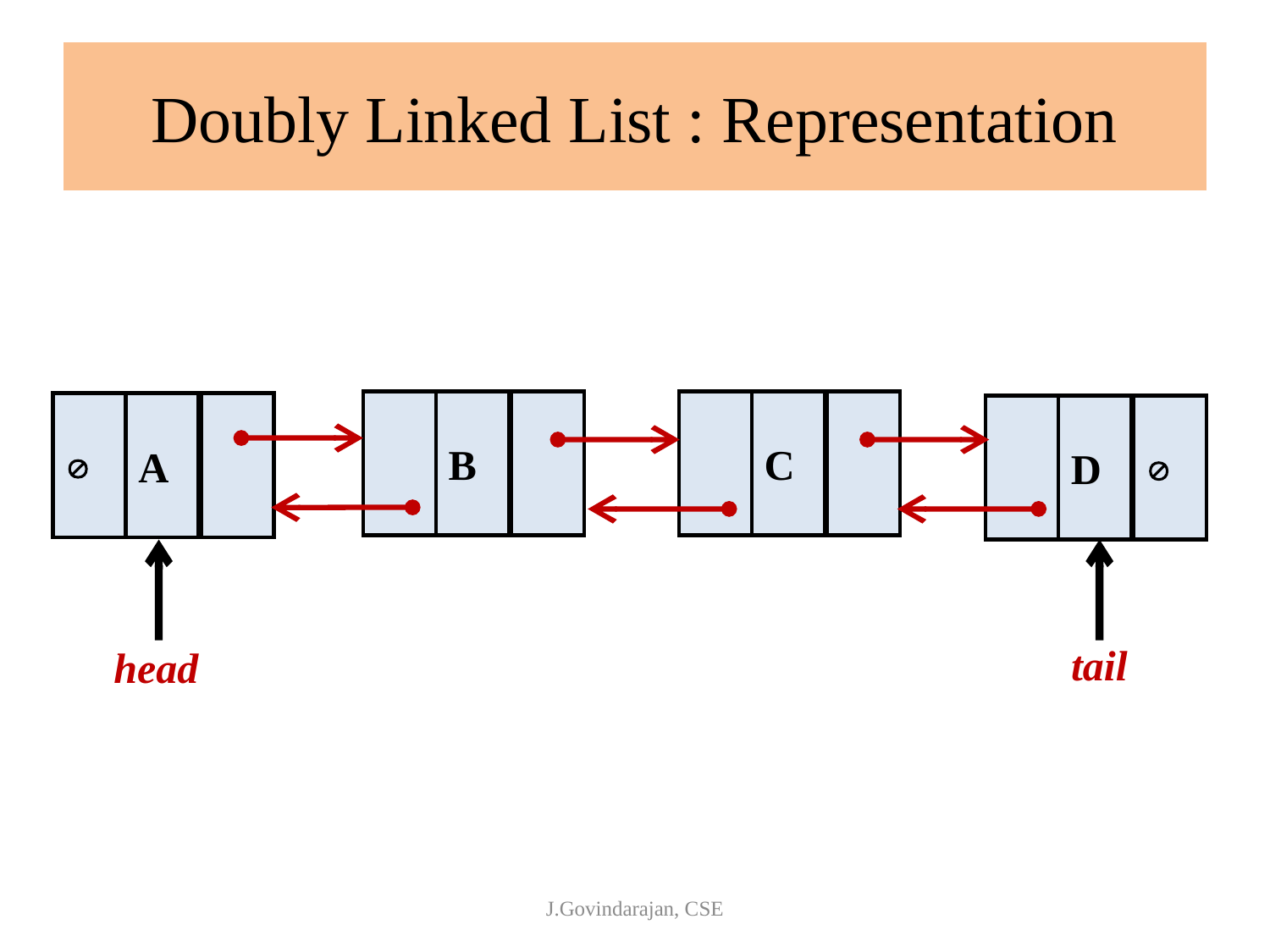

# Doubly Linked List : Representation

B

C

∅
A

D
∅

tail
head
J.Govindarajan, CSE